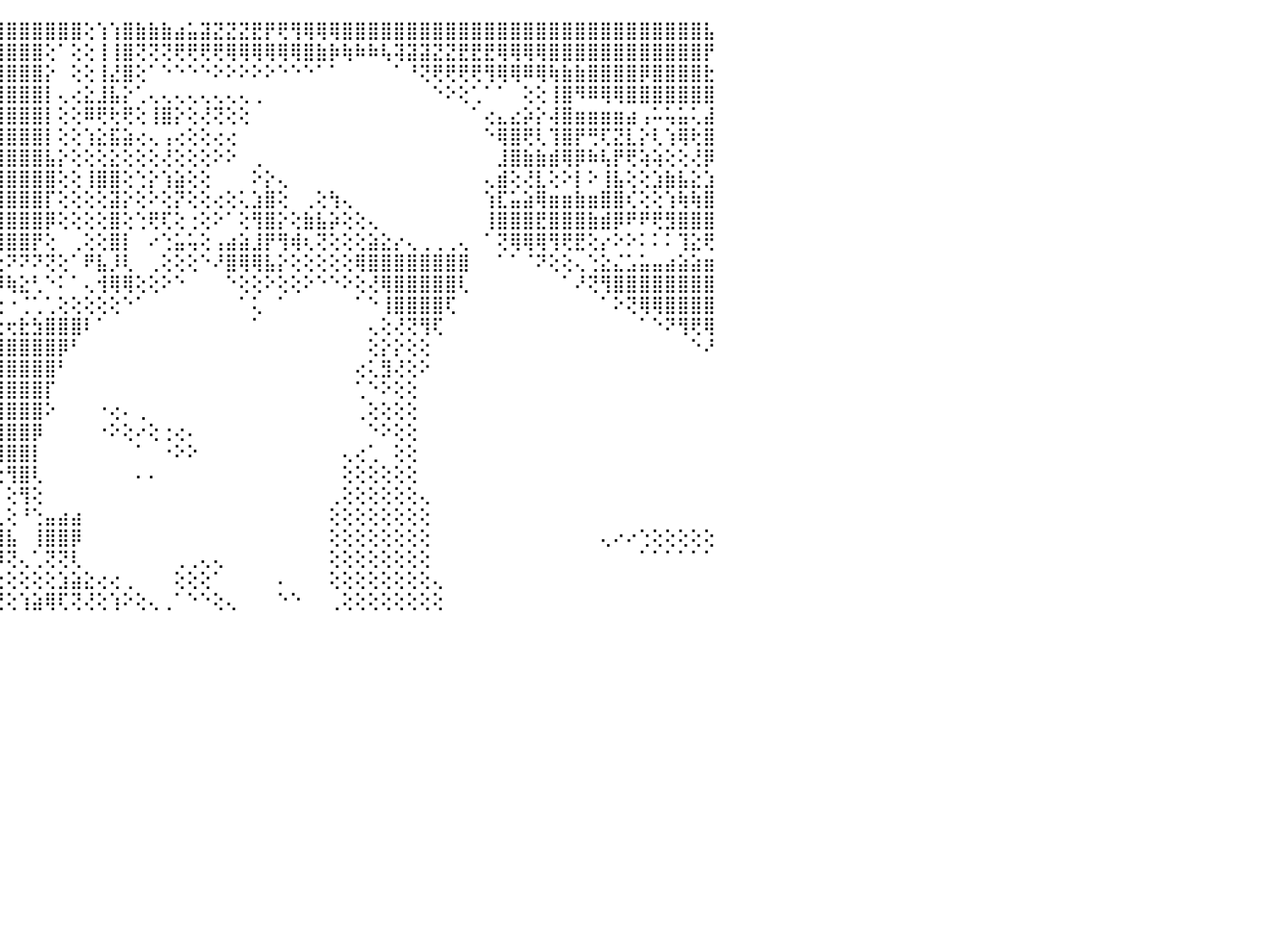

⣿⣿⣿⣿⣿⣿⣿⣿⣿⣿⣕⢕⢸⢧⢔⢏⡕⢐⣼⣾⣿⣿⣿⣿⣿⣿⣿⣿⡿⢿⢟⢟⠝⠟⢊⢙⢅⢄⢔⢕⢕⢕⢕⣸⣿⣿⣿⣿⣿⣿⣿⢕⢱⢱⣿⣷⣷⣷⣴⣥⣽⣝⣝⣝⣟⡟⢟⢻⢿⢿⢿⣿⣿⣿⣿⣿⣿⣿⣿⣿⣿⣿⣿⣿⣿⣿⣿⣿⣿⣿⣿⣿⣿⣿⣿⣿⣿⣿⣿⣧⠀
⣿⣿⣿⣿⣿⡿⢻⣿⣃⡻⢟⢝⣵⣇⢕⢇⢕⢜⣿⣿⣿⣿⣿⢿⢿⢟⠝⢑⢑⢅⢕⢔⢕⢕⢕⢕⢕⠕⠕⠑⠁⢕⣽⣿⣿⣿⣿⣿⢕⠁⢕⢕⢸⢸⣿⢝⢝⢝⢟⢟⢟⢟⢿⢿⢿⢿⢿⢿⣿⣷⡷⢷⠷⠷⢧⢽⣽⣽⣝⣝⣟⣟⣟⢿⢿⢿⢿⣿⣿⣿⣿⣿⣿⣿⣿⣿⣿⣿⣿⡟⠀
⢾⡿⢻⢿⢏⢕⢕⢔⣹⣿⣿⣿⣿⣽⢕⢑⢕⢖⢟⠏⠝⢑⢅⢅⢔⢕⢕⢕⠕⢕⢕⢕⢕⢕⢕⢔⢔⢔⠀⠀⠀⢕⣿⣿⣿⣿⣿⣿⡕⠀⢕⢕⢸⣜⣿⢕⠁⠑⠑⠑⠑⠕⠕⠕⠕⠕⠑⠑⠑⠁⠁⠀⠀⠀⠀⠁⠘⢝⢟⢟⢟⢟⢻⢿⢿⠿⢿⢷⣷⣷⣿⣿⣿⣿⡿⣿⣿⣿⣿⣗⠀
⢕⢕⢕⢕⢕⢅⢕⢕⢸⢿⣿⢿⢟⠕⢑⢕⢅⢔⢔⢕⢕⢕⢑⢕⢕⢕⢕⢔⢄⢄⠁⠁⠁⠁⠁⠁⠁⠁⠀⠀⠀⢕⣿⣿⣿⣿⣿⣿⡇⢄⢔⣕⣸⣧⡕⢁⢄⢄⢄⢄⢄⢄⢄⢄⢀⠀⠀⠀⠀⠀⠀⠀⠀⠀⠀⠀⠀⠀⠑⠕⢕⢁⠁⠁⠀⢕⢕⢸⣿⠻⠿⢿⢿⣿⣿⣿⣿⣿⣿⣿⠀
⢕⢕⠕⠕⠕⢅⠅⢕⢕⢅⢕⢔⢕⢕⢕⢕⢅⠀⠀⠀⠁⠁⠀⠀⠑⢕⢕⢕⢕⢕⠀⠀⠀⠀⢀⢀⢀⠕⠀⢄⠀⣾⣿⣿⣿⣿⣿⣿⡇⢕⢕⠿⢟⢗⢟⢕⢸⣿⡕⢕⢜⢝⢕⢕⠀⠀⠀⠀⠀⠀⠀⠀⠀⠀⠀⠀⠀⠀⠀⠀⠀⠁⢔⣄⣔⡵⡕⢼⣿⣶⣶⣶⣶⣴⢠⠥⢥⣥⢅⣼⠀
⣧⡕⢀⢀⢄⢄⠐⠐⢕⢅⠀⢕⢕⢅⢅⢕⢕⢕⢀⠀⠀⠀⢄⢠⡄⢕⠨⣕⢕⢕⠀⠀⠑⠐⠑⠑⢑⡕⢕⢕⢑⢌⣿⣿⣿⣿⣿⣿⡇⢕⢕⢱⣕⣯⣵⢔⢄⢠⢔⢕⢕⢔⢔⠀⠀⠀⠀⠀⠀⠀⠀⠀⠀⠀⠀⠀⠀⠀⠀⠀⠀⠀⠑⢿⣿⢟⢇⢹⣿⡟⢛⢏⣝⣇⡕⢇⢱⢿⢗⣿⠀
⣹⣿⣕⢝⢝⢕⢄⢕⢇⢕⢕⢕⢕⡕⢕⢕⢕⢕⢕⠳⠑⢑⢕⢜⠉⢕⢅⠝⢕⢕⢔⢔⢐⢕⣿⣿⣿⡇⢕⢕⢕⠕⢜⢏⢻⣿⣿⣿⣧⡕⢕⢕⢕⣕⢕⢕⢕⢜⢕⢕⢕⠕⠕⠀⢀⠀⠀⠀⠀⠀⠀⠀⠀⠀⠀⠀⠀⠀⠀⠀⠀⠀⠀⣸⣿⣷⣷⣾⢿⡿⠷⢧⡟⢟⢵⢵⢕⢕⢜⡿⠀
⣿⣿⡿⢿⢿⢟⢇⢕⢕⢕⢕⢕⢿⢇⢕⢕⢕⢕⢕⢕⢕⢕⢕⢕⠀⢕⢕⢱⣵⣕⢕⠑⢔⢕⢸⢻⡏⢇⢕⢕⢕⠀⢕⢕⢸⣿⣿⣿⣿⢕⢕⢸⣿⣿⢕⢑⡕⢱⣵⢕⢕⠀⠀⠀⠕⡕⢄⠀⠀⠀⠀⠀⠀⠀⠀⠀⠀⠀⠀⠀⠀⠀⢄⣾⢕⢜⣇⢕⠕⡇⠕⢸⣧⢕⢕⣱⣷⣧⣕⣱⠀
⣷⡷⢷⠷⠧⢕⢇⡕⢵⢷⢎⢙⠛⠛⢟⢵⢵⢵⢵⣵⡷⠧⠵⠦⠤⠵⠕⢜⢝⢝⢕⠀⢕⢕⠕⠕⠕⠕⢕⢕⢕⠄⢕⢕⢸⣿⣿⣿⡏⢕⢕⢕⢕⣽⡕⢕⠕⢕⡝⢕⢕⢔⢕⢅⣱⣿⢕⠀⢀⢕⢳⢄⠀⠀⠀⠀⠀⠀⠀⠀⠀⠀⢱⣏⣥⣵⢿⣶⣶⣷⣶⣿⣿⢎⢕⢕⢱⢷⢷⣿⠀
⠵⠏⠉⢀⢀⣤⢕⣕⢕⢱⢕⠑⣰⠔⢕⣕⣕⣕⣵⢿⣧⡱⢔⢀⢀⢀⡀⢑⢕⢕⢕⠑⢑⣑⡐⢕⢕⢕⢕⢕⠑⢀⢕⡕⢸⣿⣿⣿⡿⢕⢕⢕⢕⣿⢕⢑⢟⢏⢕⢐⢕⠕⠁⢕⢻⣿⡕⢕⣷⣧⡵⢕⢕⢄⠀⠀⠀⠀⠀⠀⠀⠀⢸⣿⣿⣿⣟⣿⣿⣿⣷⣾⡿⠟⠟⢟⣻⣿⣿⣿⠀
⠀⠀⠄⠈⢝⢝⢁⢄⠄⢑⢅⠱⣿⣿⣿⣿⡿⣿⣿⣿⣷⣷⣾⣿⣿⢿⣿⣶⣷⡇⢕⢴⢸⣿⡇⣕⡑⢑⠄⠐⠀⠄⢕⢆⢸⣿⣿⡟⢕⠀⢀⢕⢕⣿⡇⠀⠔⢑⣥⢥⢕⢠⣴⣵⣸⡟⢻⢾⢆⢝⢕⢕⢕⣵⣕⡔⢄⢀⢀⢀⢄⠀⠁⢝⢿⢿⢿⢻⢟⣟⢕⡔⠕⠕⠅⠅⠅⢹⣕⢟⠀
⣀⡀⢐⢀⢀⢔⠑⢑⢕⠘⠑⠀⠘⢻⢿⢿⠕⠘⠿⠿⢿⠿⠿⠿⠿⠿⠿⠟⠟⢇⢕⠀⠉⠁⠹⠇⠁⠘⠁⠀⠀⠀⢑⡇⢕⠝⠝⠝⢝⢕⠁⠟⣧⡸⢇⠀⢀⢕⢕⢕⠑⠜⣿⢿⢿⣧⡕⢕⢕⢕⢕⢕⢿⣿⣿⣿⣿⣿⣿⣿⣿⠀⠀⠁⠁⠈⠝⢕⢕⢄⢑⣕⣌⣡⣥⣤⣴⣵⣵⣶⠀
⢕⢕⢜⢗⢗⢆⢴⢵⢅⢄⢄⢄⠀⠀⠀⠅⠄⠀⠀⠀⠁⠁⠁⠁⠁⠁⠁⠀⢀⢕⣕⣕⣕⣕⢕⢕⢄⢄⣄⣈⣅⢔⢕⠞⠿⢷⣕⢃⠑⠅⠁⢄⢺⢿⢿⢕⢕⠕⠑⠀⠀⠀⠑⢕⢕⠕⢕⢕⠕⠑⠑⠕⢕⢜⢿⣿⣿⣿⣿⣿⢇⠀⠀⠀⠀⠀⠀⠀⠁⠜⢝⢻⣿⣿⣿⣿⣿⣿⣿⣿⠀
⢕⢕⢕⢕⢕⢕⢕⢕⢕⢕⢕⢕⢕⢕⢕⢔⢔⢄⢄⢄⢄⢄⢄⢄⢔⢔⢔⢔⢔⢅⢟⢿⡟⣿⣿⣿⣿⣷⣷⣧⣵⣽⡕⢈⢑⠐⢈⢁⢁⢕⢕⢕⢕⢕⠑⠁⠀⠀⠀⠀⠀⠀⠀⠁⢅⠀⠁⠀⠀⠀⠀⠀⠁⠑⢸⣿⣿⣿⣿⢏⠀⠀⠀⠀⠀⠀⠀⠀⠀⠀⠀⠁⠕⢝⢿⢿⣿⣿⣿⣿⠀
⣵⣵⣵⣱⣵⣵⣵⣵⣵⣵⣵⣑⣵⣥⣥⣵⣵⣵⣵⣵⣳⣷⣷⣷⣴⣿⣿⣿⣶⣷⣷⣷⣷⣶⣾⣿⣽⣿⣟⡟⢏⢕⢕⢕⢔⢖⣗⣳⣿⣿⣿⠇⠁⠀⠀⠀⠀⠀⠀⠀⠀⠀⠀⠀⠁⠀⠀⠀⠀⠀⠀⠀⠀⢄⢕⢜⢝⢻⢏⠀⠀⠀⠀⠀⠀⠀⠀⠀⠀⠀⠀⠀⠀⠀⠁⠑⠝⢻⢟⢿⠀
⣿⣿⣿⣿⣿⣿⣿⣿⣿⣿⣿⣿⣿⣿⡿⢿⢟⢟⢟⢟⢟⢟⢟⢻⣿⣿⣿⣿⣿⣿⣿⣿⣿⣿⣿⣿⣿⣿⣿⣿⣿⣿⣷⣿⣿⣿⣿⣿⣿⡿⠃⠀⠀⠀⠀⠀⠀⠀⠀⠀⠀⠀⠀⠀⠀⠀⠀⠀⠀⠀⠀⠀⠀⢕⡕⡕⢕⢕⠀⠀⠀⠀⠀⠀⠀⠀⠀⠀⠀⠀⠀⠀⠀⠀⠀⠀⠀⠀⠑⠜⠀
⣿⣿⣿⣿⣿⣿⣿⣿⣿⣿⣿⣿⣿⣷⣷⣷⣷⣷⣷⣷⣷⣾⣿⣿⣿⣿⣿⣿⣿⣿⣿⣿⣿⣿⣿⣿⣿⣿⡿⢿⣿⣿⣿⣿⣿⣿⣿⣿⣿⠃⠀⠀⠀⠀⠀⠀⠀⠀⠀⠀⠀⠀⠀⠀⠀⠀⠀⠀⠀⠀⠀⠀⢔⢅⣻⢜⢕⠕⠀⠀⠀⠀⠀⠀⠀⠀⠀⠀⠀⠀⠀⠀⠀⠀⠀⠀⠀⠀⠀⠀⠀
⣿⣿⣿⣿⣿⣿⣿⣿⣿⣿⣿⣿⣿⣿⣿⣿⣿⣿⣿⣿⣿⣿⣿⣿⣿⣿⣿⣿⣿⣿⣿⣿⣿⣿⣿⣿⣿⡏⢝⢕⢎⢝⢿⣿⣿⣿⣿⣿⡏⠀⠀⠀⠀⠀⠀⠀⠀⠀⠀⠀⠀⠀⠀⠀⠀⠀⠀⠀⠀⠀⠀⠀⢁⠑⠕⢕⢕⠀⠀⠀⠀⠀⠀⠀⠀⠀⠀⠀⠀⠀⠀⠀⠀⠀⠀⠀⠀⠀⠀⠀⠀
⣿⣿⣿⣿⣿⣿⣿⣿⣿⣿⣿⣿⣿⣿⣿⣿⣿⣿⣿⣿⣿⣿⣿⣿⣿⣿⣿⣿⣿⣿⣿⣿⣿⣿⣿⣿⣿⣗⣕⠐⠑⢕⢜⢻⣿⣿⣿⣿⠕⠀⠀⠀⠐⢔⠄⢀⠀⠀⠀⠀⠀⠀⠀⠀⠀⠀⠀⠀⠀⠀⠀⠀⢀⢕⢕⢕⢕⠀⠀⠀⠀⠀⠀⠀⠀⠀⠀⠀⠀⠀⠀⠀⠀⠀⠀⠀⠀⠀⠀⠀⠀
⣿⣿⣿⣿⣿⣿⣿⣿⣿⣿⣿⣿⣿⣿⣿⣿⣿⣿⣿⣿⣿⣿⣿⣿⣿⣿⣿⣿⣿⣿⣿⣿⣿⣿⣿⣿⣿⣿⡕⠁⠀⠑⢕⠀⢹⣿⣿⡿⠀⠀⠀⠀⠐⠕⢕⠔⢕⢐⢔⠄⠀⠀⠀⠀⠀⠀⠀⠀⠀⠀⠀⠀⠀⠑⠕⢕⢕⠀⠀⠀⠀⠀⠀⠀⠀⠀⠀⠀⠀⠀⠀⠀⠀⠀⠀⠀⠀⠀⠀⠀⠀
⣿⣿⣿⣿⣿⣿⣿⣿⣿⣿⣿⣿⣿⣿⣿⣿⣿⣿⣿⣿⣿⣿⣿⣿⣿⣿⣿⣿⣿⣿⣿⣿⣿⣿⣿⣿⣿⣿⣿⣇⢀⠀⢕⢄⢸⣿⣿⡇⠀⠀⠀⠀⠀⠀⠀⠁⠀⠐⠕⠕⠀⠀⠀⠀⠀⠀⠀⠀⠀⠀⠀⢄⢔⢁⠀⢕⢕⠀⠀⠀⠀⠀⠀⠀⠀⠀⠀⠀⠀⠀⠀⠀⠀⠀⠀⠀⠀⠀⠀⠀⠀
⣿⣿⣿⣿⣿⣿⣿⣿⣿⣿⣿⣿⣿⣿⣿⣿⣿⣿⣿⣿⣿⣿⣿⣿⣿⣿⣿⣿⣿⣿⣿⣿⣿⣿⣿⣿⣿⣿⣿⣿⣷⣔⢀⠀⢑⢻⣿⢇⠀⠀⠀⠀⠀⠀⠀⠄⠄⠀⠀⠀⠀⠀⠀⠀⠀⠀⠀⠀⠀⠀⠀⢕⢕⢕⢕⢕⢕⠀⠀⠀⠀⠀⠀⠀⠀⠀⠀⠀⠀⠀⠀⠀⠀⠀⠀⠀⠀⠀⠀⠀⠀
⣿⣿⣿⣿⣿⣿⣿⣿⣿⣿⣿⣿⣿⣿⣿⣿⣿⣿⣿⣿⣿⣿⣿⣿⣿⣿⣿⣿⣿⣿⣿⣿⣿⣿⣿⣿⣿⣿⣿⣿⣿⣿⣷⡔⠁⢕⢻⢕⠀⠀⠀⠀⠀⠀⠀⠀⠀⠀⠀⠀⠀⠀⠀⠀⠀⠀⠀⠀⠀⠀⢀⢕⢕⢕⢕⢕⢕⢄⠀⠀⠀⠀⠀⠀⠀⠀⠀⠀⠀⠀⠀⠀⠀⠀⠀⠀⠀⠀⠀⠀⠀
⣿⣿⣿⣿⣿⣿⣿⣿⣿⣿⣿⣿⣿⣿⣿⣿⣿⣿⣿⣿⣿⣿⣿⣿⣿⣿⣿⣿⣿⣿⣿⣿⣿⣿⣿⣿⣿⣿⣿⣿⣿⣿⣿⣿⣇⢕⠘⢑⣤⣴⣴⠀⠀⠀⠀⠀⠀⠀⠀⠀⠀⠀⠀⠀⠀⠀⠀⠀⠀⠀⢕⢕⢕⢕⢕⢕⢕⢕⠀⠀⠀⠀⠀⠀⠀⠀⠀⠀⠀⠀⠀⠀⠀⠀⠀⠀⠀⠀⠀⠀⠀
⣿⣿⣿⣿⣿⣿⣿⣿⣿⣿⣿⣿⣿⣿⣿⣿⣿⣿⣿⣿⣿⣿⣿⣿⣿⣿⣿⣿⣿⣿⣿⣿⣿⣿⣿⣿⣿⣿⣿⣿⣿⣿⣿⣿⣿⣧⠀⢸⣿⣿⡿⠀⠀⠀⠀⠀⠀⠀⠀⠀⠀⠀⠀⠀⠀⠀⠀⠀⠀⠀⢕⢕⢕⢕⢕⢕⢕⢕⠀⠀⠀⠀⠀⠀⠀⠀⠀⠀⠀⠀⠀⢄⠔⠔⢑⢕⢕⢕⢕⢕⠀
⣿⣿⣿⣿⣿⣿⣿⣿⣿⣿⣿⣿⣿⣿⣿⣿⣿⣿⣿⣿⣿⣿⣿⣿⣿⣿⣿⣿⣿⣿⣿⣿⣿⣿⣿⣿⣿⣿⣿⣿⣿⣿⣿⣿⡿⢝⢄⢁⢝⢝⢇⠀⠀⠀⠀⠀⠀⠀⢀⢀⢄⢄⠀⠀⠀⠀⠀⠀⠀⠀⢕⢕⢕⢕⢕⢕⢕⢕⠀⠀⠀⠀⠀⠀⠀⠀⠀⠀⠀⠀⠀⠀⠀⠀⠁⠁⠁⠁⠁⠁⠀
⣿⣿⣿⣿⣿⣿⣿⣿⣿⣿⣿⣿⣿⣿⣿⣿⣿⣿⣿⣿⣿⣿⣿⣿⣿⣿⣿⣿⣿⣿⣿⣿⣿⣿⣿⣿⣳⣻⣿⢿⣿⣿⡿⢕⢕⢕⢕⢕⢕⣱⣵⣕⢔⢔⢀⠀⠀⠀⢕⢕⢕⠁⠀⠀⠀⠀⠄⠀⠀⠀⢕⢕⢕⢕⢕⢕⢕⢕⢄⠀⠀⠀⠀⠀⠀⠀⠀⠀⠀⠀⠀⠀⠀⠀⠀⠀⠀⠀⠀⠀⠀
⣿⣿⣿⣿⣿⣿⣿⣿⣿⣿⣿⣿⣿⣿⣿⣿⣻⣿⣿⣿⣿⠿⠿⠿⡿⣿⣿⣿⣿⣿⣿⣿⣿⣿⣿⣿⣿⣿⣳⢷⣿⣿⡕⢕⢜⢕⢱⣵⢿⢏⢝⢜⢕⢱⠕⢕⢄⢀⠁⠑⠑⢕⢄⠀⠀⠀⠑⠑⠀⠀⢀⢕⢕⢕⢕⢕⢕⢕⢕⠀⠀⠀⠀⠀⠀⠀⠀⠀⠀⠀⠀⠀⠀⠀⠀⠀⠀⠀⠀⠀⠀
⠀⠀⠀⠀⠀⠀⠀⠀⠀⠀⠀⠀⠀⠀⠀⠀⠀⠀⠀⠀⠀⠀⠀⠀⠀⠀⠀⠀⠀⠀⠀⠀⠀⠀⠀⠀⠀⠀⠀⠀⠀⠀⠀⠀⠀⠀⠀⠀⠀⠀⠀⠀⠀⠀⠀⠀⠀⠀⠀⠀⠀⠀⠀⠀⠀⠀⠀⠀⠀⠀⠀⠀⠀⠀⠀⠀⠀⠀⠀⠀⠀⠀⠀⠀⠀⠀⠀⠀⠀⠀⠀⠀⠀⠀⠀⠀⠀⠀⠀⠀⠀